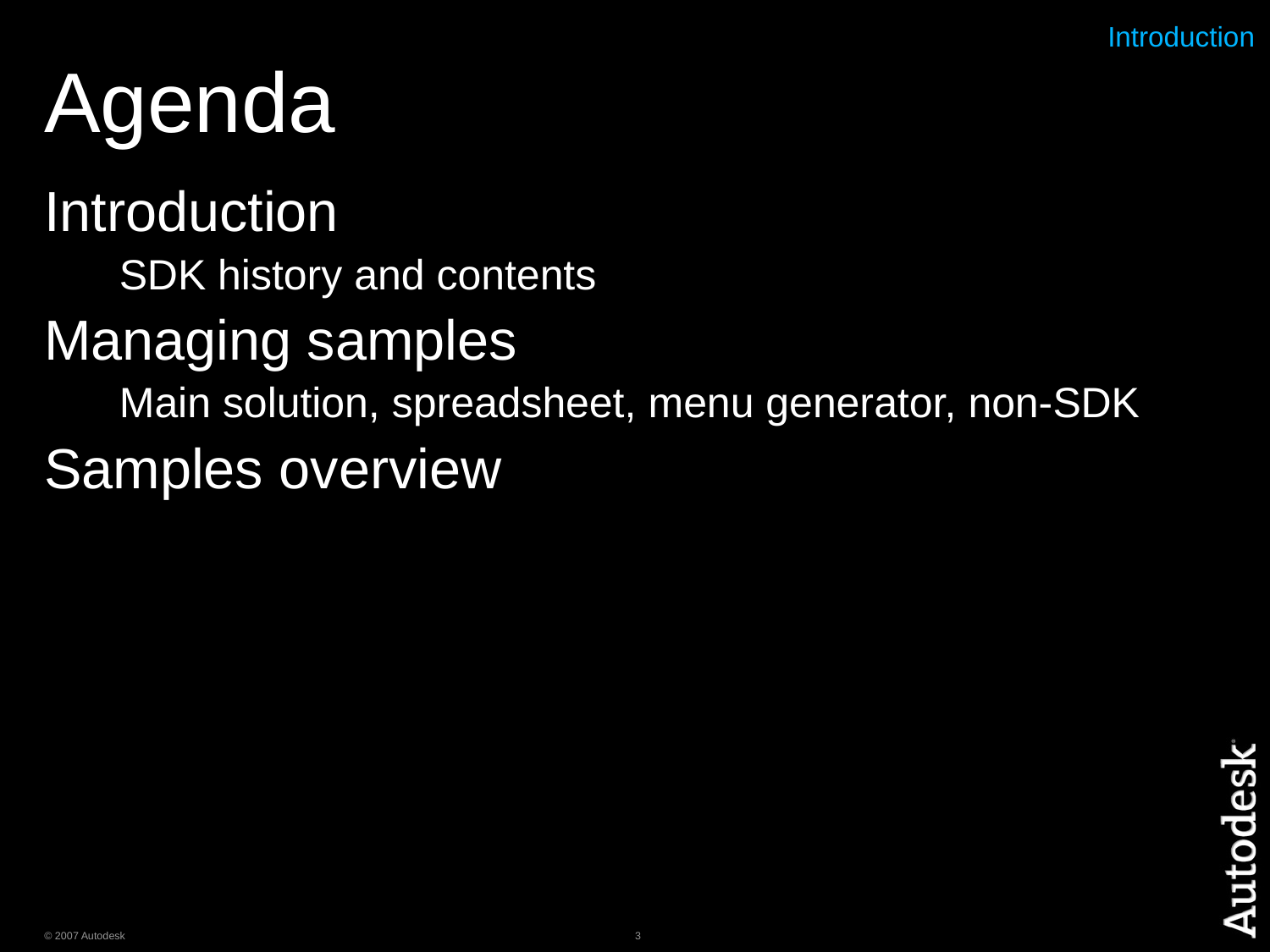

# Agenda
Introduction
Introduction
SDK history and contents
Managing samples
Main solution, spreadsheet, menu generator, non-SDK
Samples overview